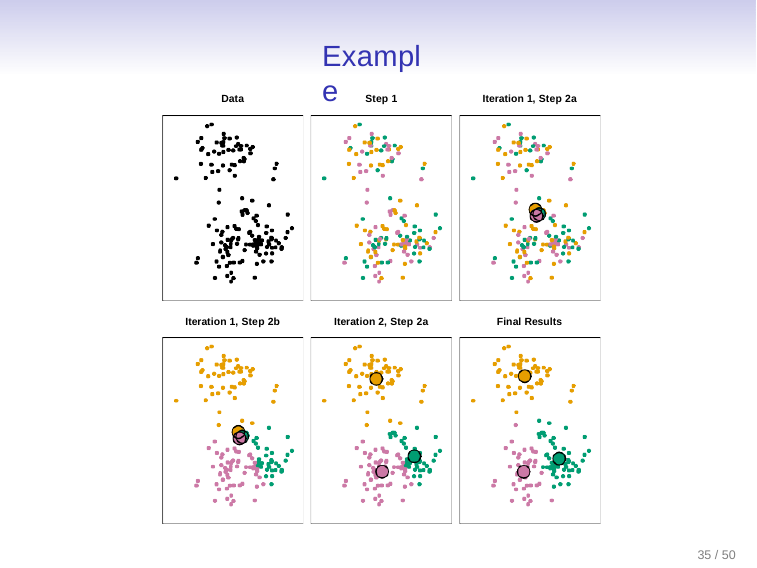

Example
Data
Step 1
Iteration 1, Step 2a

Iteration 1, Step 2b
Iteration 2, Step 2a
Final Results

35 / 50